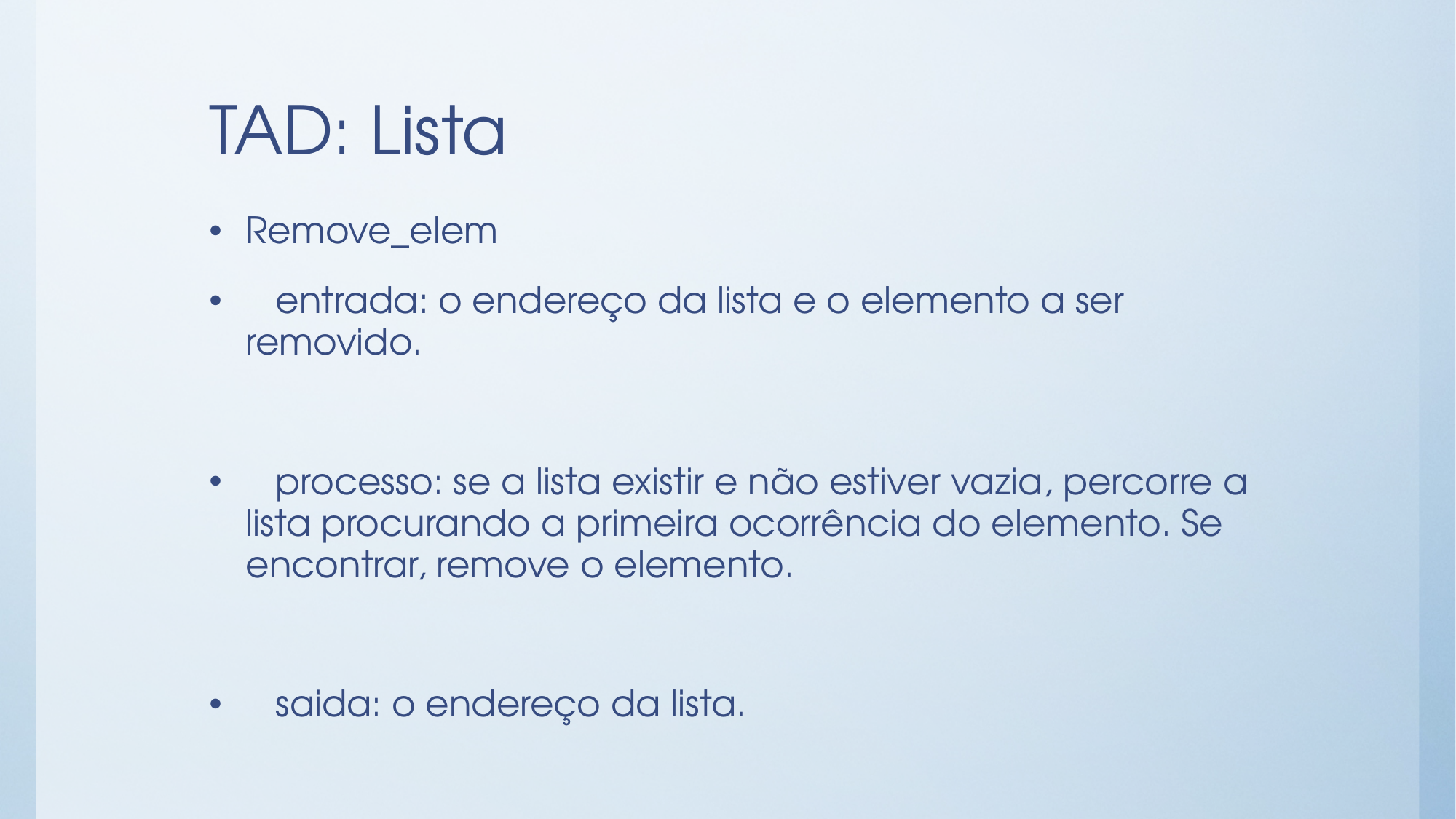

# TAD: Lista
Remove_elem
   entrada: o endereço da lista e o elemento a ser removido.

   processo: se a lista existir e não estiver vazia, percorre a lista procurando a primeira ocorrência do elemento. Se encontrar, remove o elemento.

   saida: o endereço da lista.